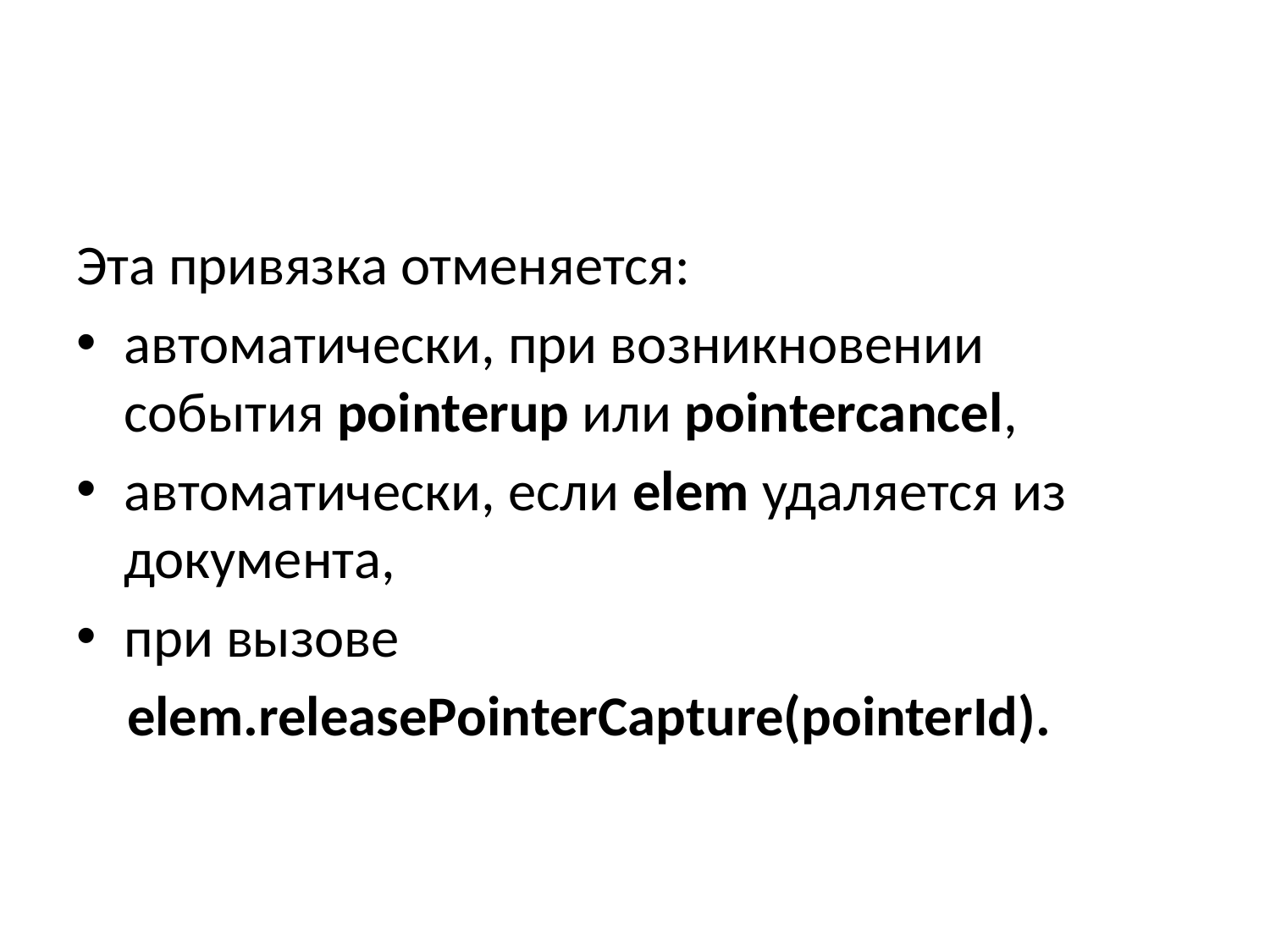

Эта привязка отменяется:
автоматически, при возникновении события pointerup или pointercancel,
автоматически, если elem удаляется из документа,
при вызове
    elem.releasePointerCapture(pointerId).